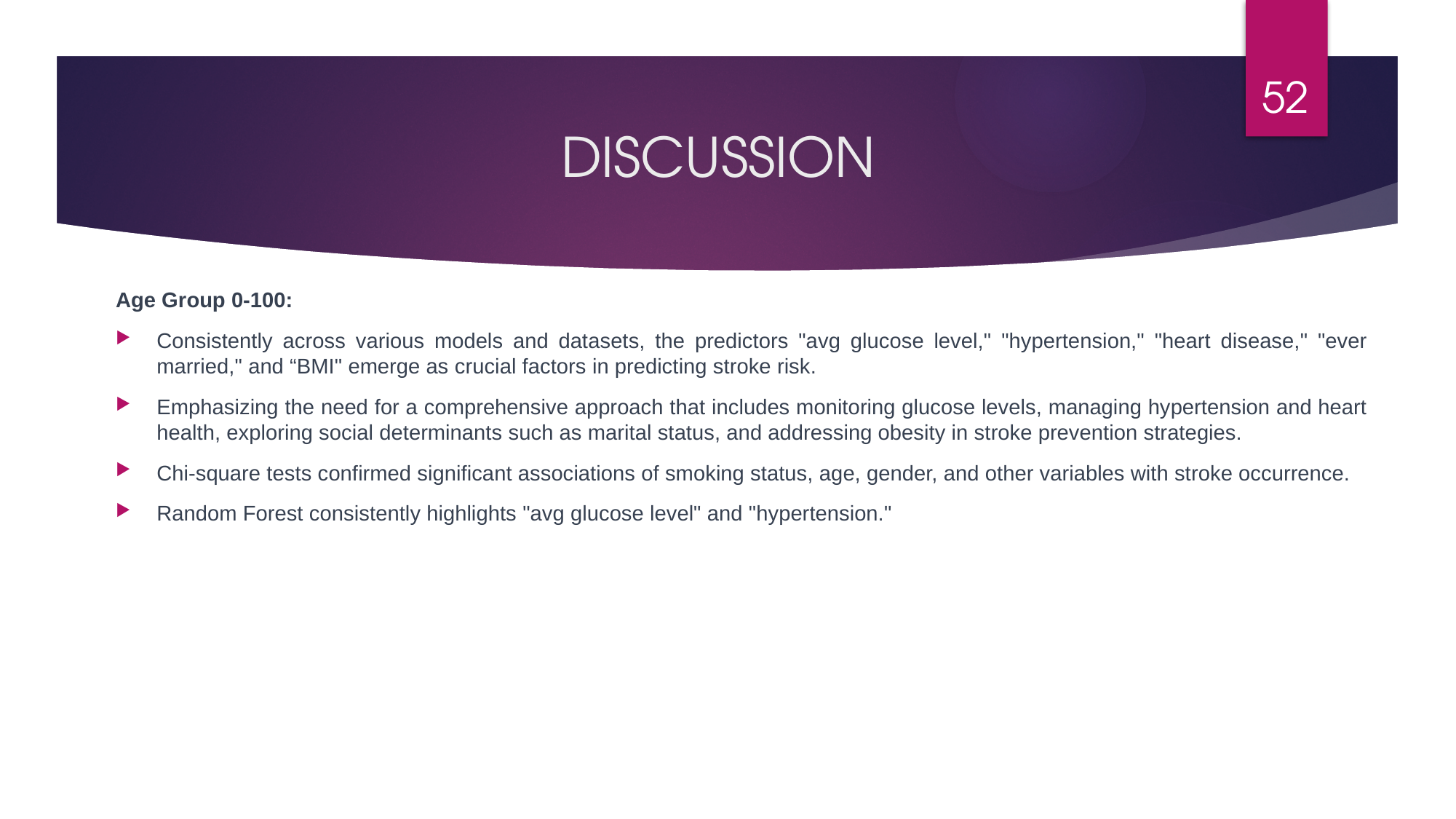

52
# DISCUSSION
Age Group 0-100:
Consistently across various models and datasets, the predictors "avg glucose level," "hypertension," "heart disease," "ever married," and “BMI" emerge as crucial factors in predicting stroke risk.
Emphasizing the need for a comprehensive approach that includes monitoring glucose levels, managing hypertension and heart health, exploring social determinants such as marital status, and addressing obesity in stroke prevention strategies.
Chi-square tests confirmed significant associations of smoking status, age, gender, and other variables with stroke occurrence.
Random Forest consistently highlights "avg glucose level" and "hypertension."